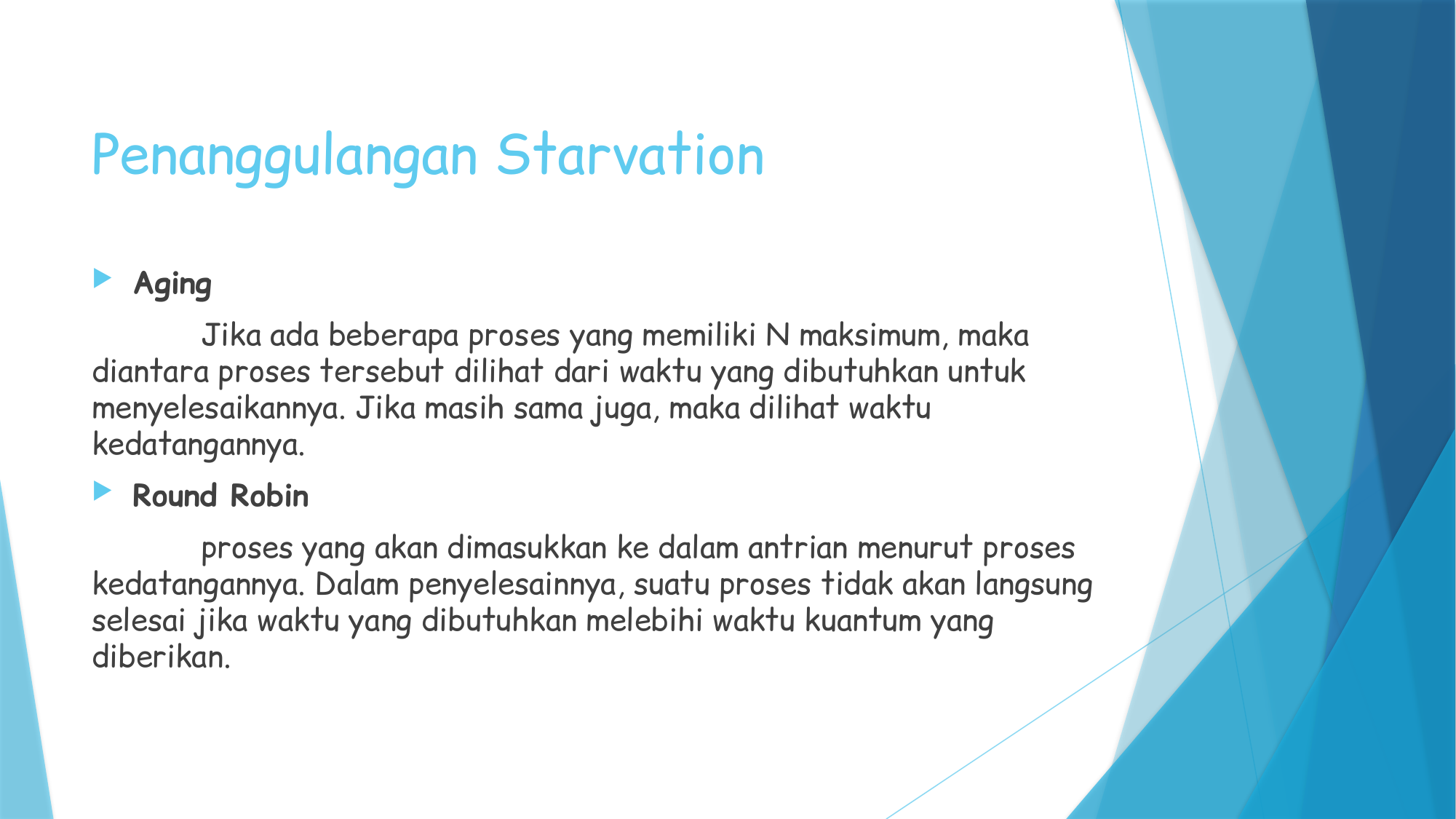

# Penanggulangan Starvation
Aging
	Jika ada beberapa proses yang memiliki N maksimum, maka diantara proses tersebut dilihat dari waktu yang dibutuhkan untuk menyelesaikannya. Jika masih sama juga, maka dilihat waktu kedatangannya.
Round Robin
	proses yang akan dimasukkan ke dalam antrian menurut proses kedatangannya. Dalam penyelesainnya, suatu proses tidak akan langsung selesai jika waktu yang dibutuhkan melebihi waktu kuantum yang diberikan.